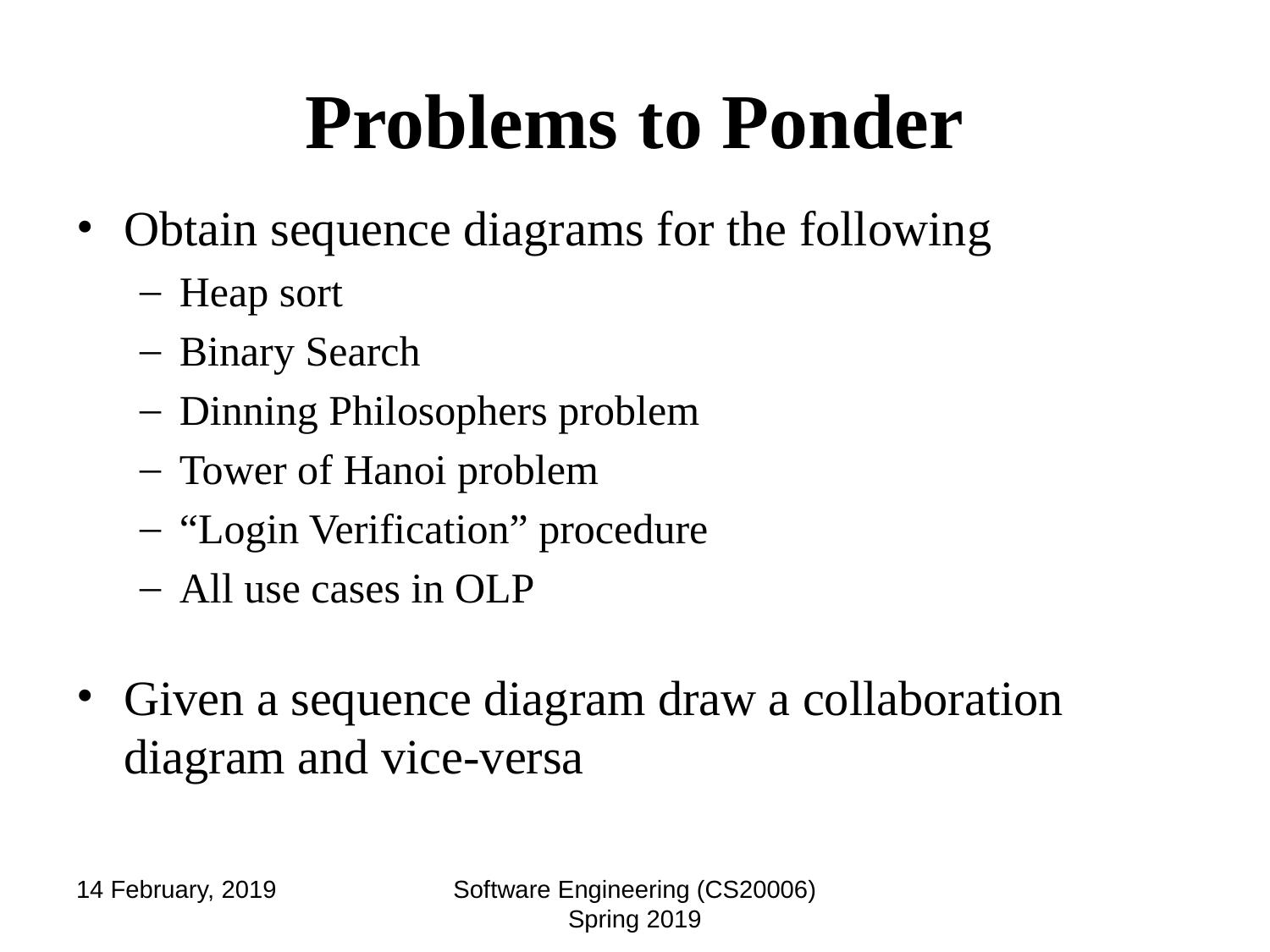

# Problems to Ponder
Obtain sequence diagrams for the following
Heap sort
Binary Search
Dinning Philosophers problem
Tower of Hanoi problem
“Login Verification” procedure
All use cases in OLP

Given a sequence diagram draw a collaboration diagram and vice-versa

14 February, 2019
Software Engineering (CS20006) Spring 2019